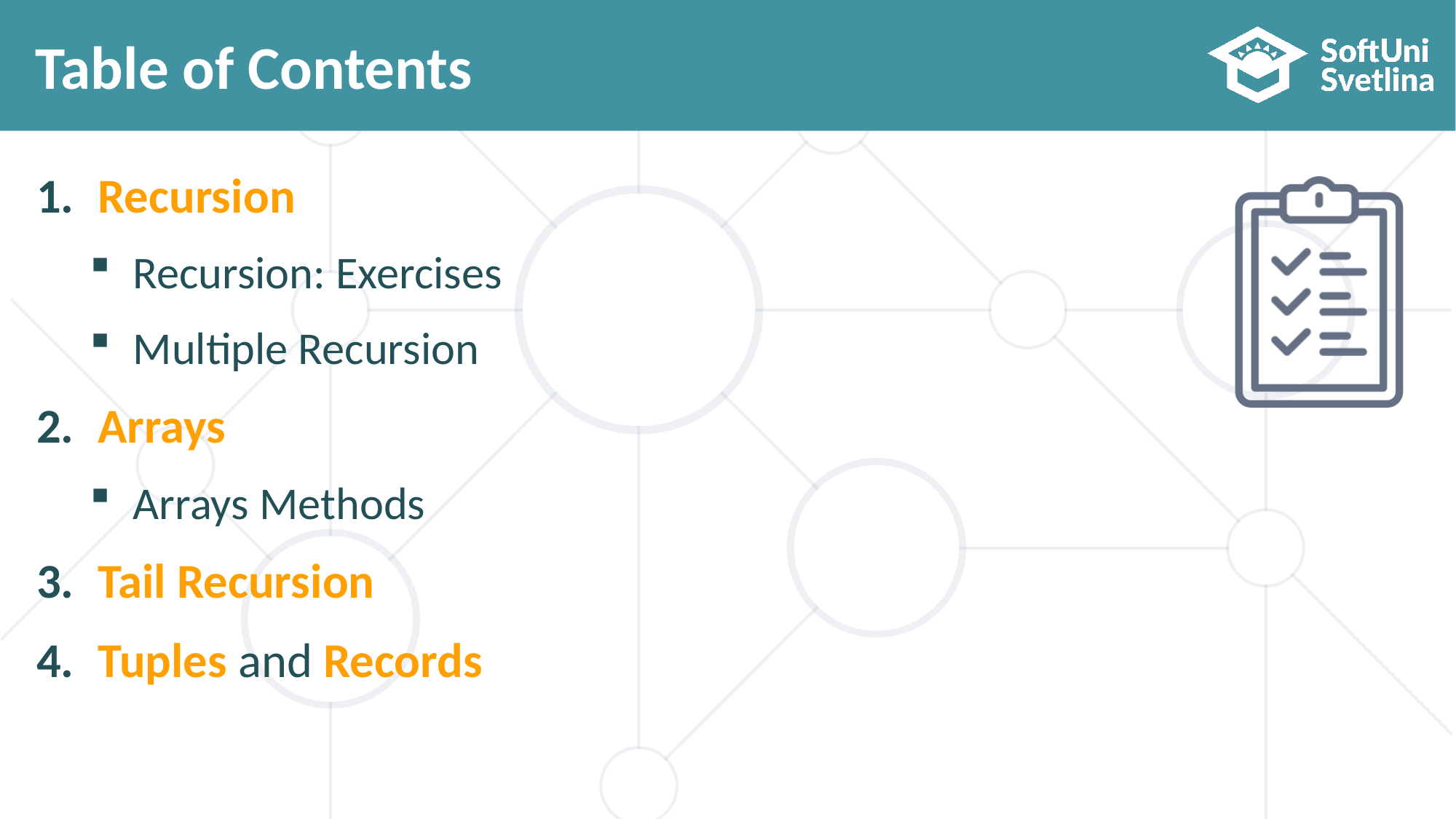

# Table of Contents

Recursion
Recursion: Exercises
Multiple Recursion
Arrays
Arrays Methods
Tail Recursion
Tuples and Records